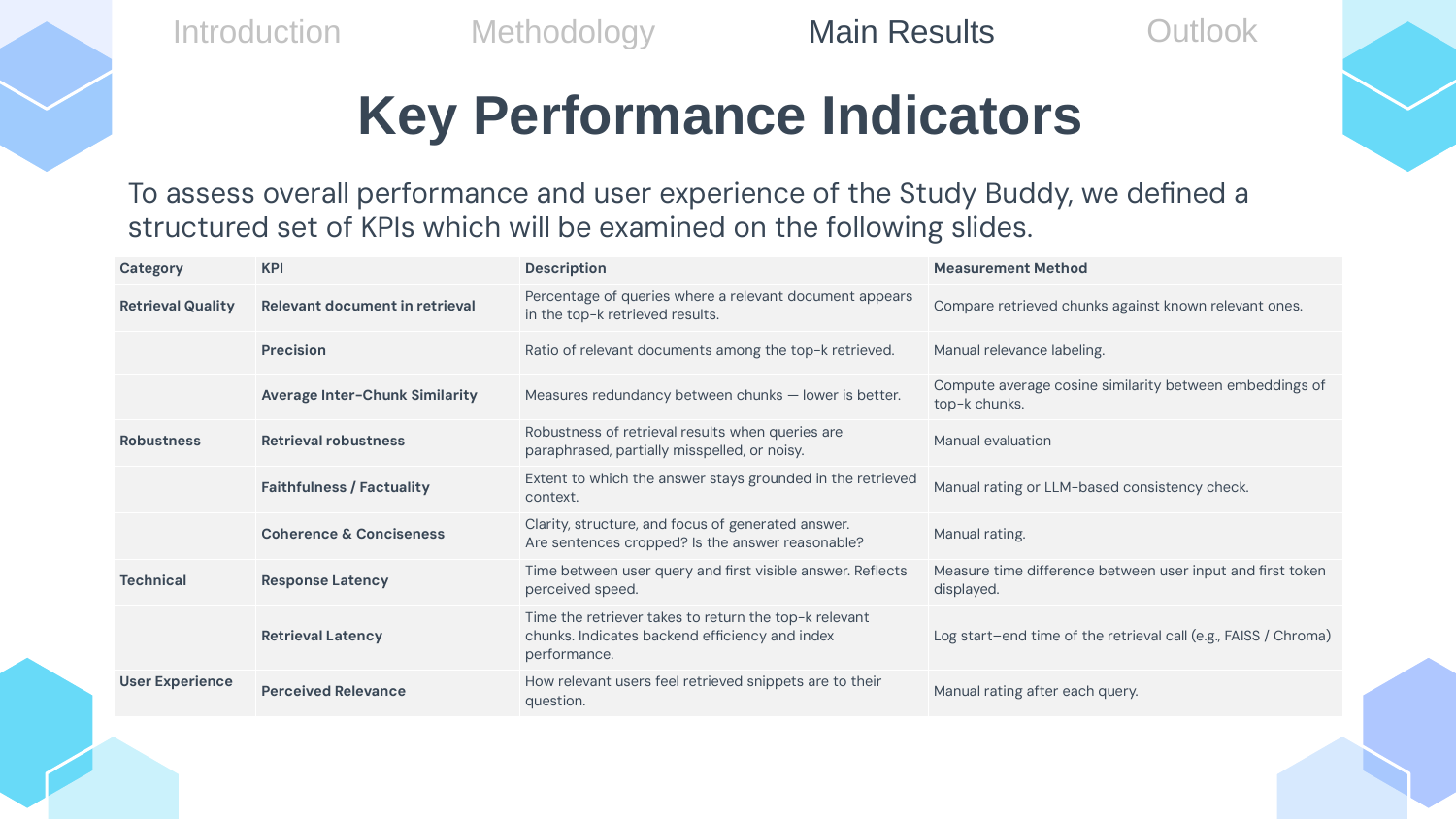

Outlook
Main Results
Introduction
Methodology
# Key Performance Indicators
To assess overall performance and user experience of the Study Buddy, we defined a structured set of KPIs which will be examined on the following slides.
| Category | KPI | Description | Measurement Method |
| --- | --- | --- | --- |
| Retrieval Quality | Relevant document in retrieval | Percentage of queries where a relevant document appears in the top-k retrieved results. | Compare retrieved chunks against known relevant ones. |
|  | Precision | Ratio of relevant documents among the top-k retrieved. | Manual relevance labeling. |
|  | Average Inter-Chunk Similarity | Measures redundancy between chunks — lower is better. | Compute average cosine similarity between embeddings of top-k chunks. |
| Robustness | Retrieval robustness | Robustness of retrieval results when queries are paraphrased, partially misspelled, or noisy. | Manual evaluation |
|  | Faithfulness / Factuality | Extent to which the answer stays grounded in the retrieved context. | Manual rating or LLM-based consistency check. |
|  | Coherence & Conciseness | Clarity, structure, and focus of generated answer. Are sentences cropped? Is the answer reasonable? | Manual rating. |
| Technical | Response Latency | Time between user query and first visible answer. Reflects perceived speed. | Measure time difference between user input and first token displayed. |
|  | Retrieval Latency | Time the retriever takes to return the top-k relevant chunks. Indicates backend efficiency and index performance. | Log start–end time of the retrieval call (e.g., FAISS / Chroma) |
| User Experience | Perceived Relevance | How relevant users feel retrieved snippets are to their question. | Manual rating after each query. |